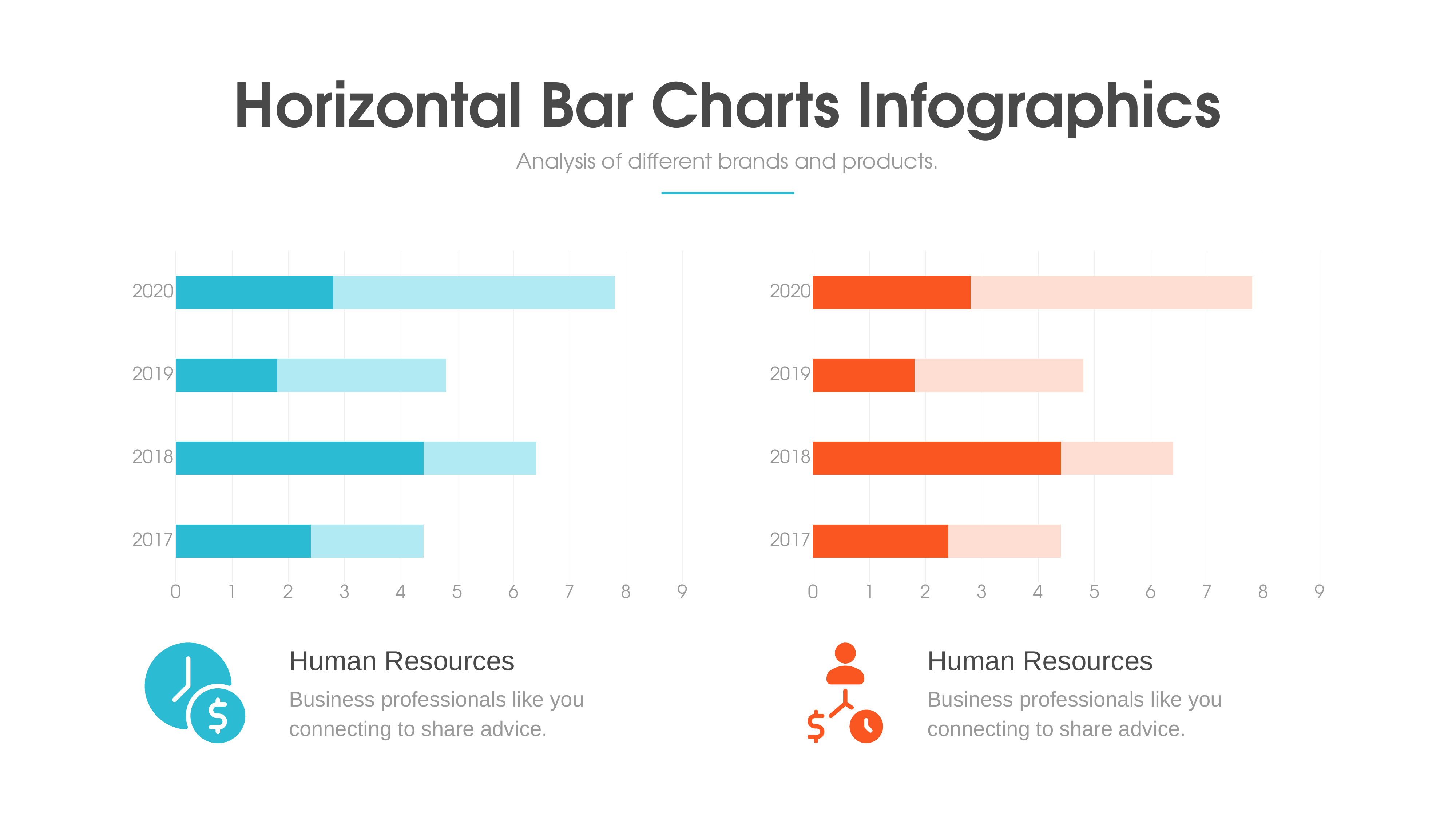

Horizontal Bar Charts Infographics
Analysis of different brands and products.

### Chart

| Category | Series 2 | Series 3 |
|---|---|---|
| 2017 | 2.4 | 2.0 |
| 2018 | 4.4 | 2.0 |
| 2019 | 1.8 | 3.0 |
| 2020 | 2.8 | 5.0 |

### Chart

| Category | Series 2 | Series 3 |
|---|---|---|
| 2017 | 2.4 | 2.0 |
| 2018 | 4.4 | 2.0 |
| 2019 | 1.8 | 3.0 |
| 2020 | 2.8 | 5.0 |
Human Resources
Human Resources

Business professionals like you connecting to share advice.
Business professionals like you connecting to share advice.